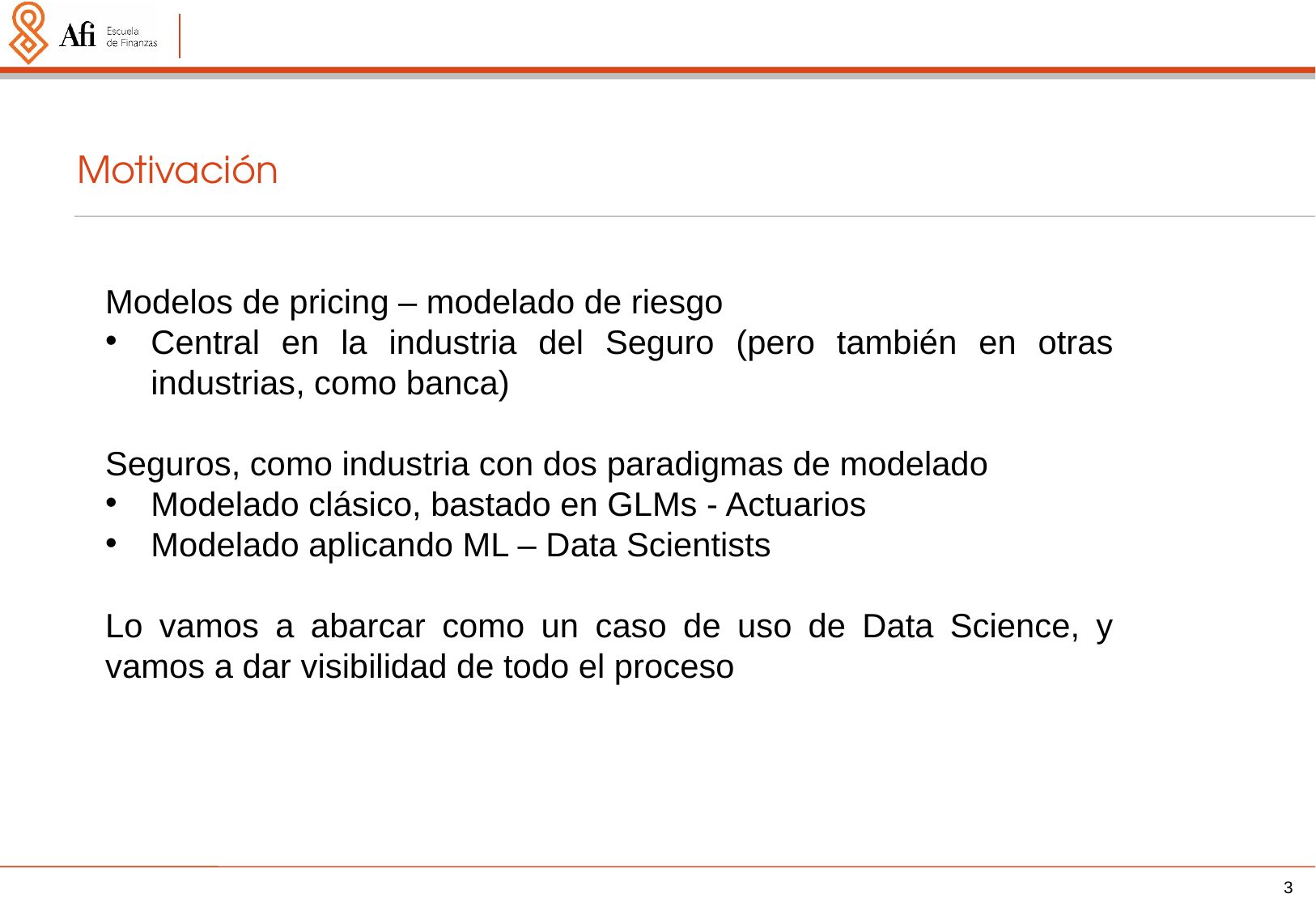

# Motivación
Modelos de pricing – modelado de riesgo
Central en la industria del Seguro (pero también en otras industrias, como banca)

Seguros, como industria con dos paradigmas de modelado
Modelado clásico, bastado en GLMs - Actuarios
Modelado aplicando ML – Data Scientists

Lo vamos a abarcar como un caso de uso de Data Science, y vamos a dar visibilidad de todo el proceso

3